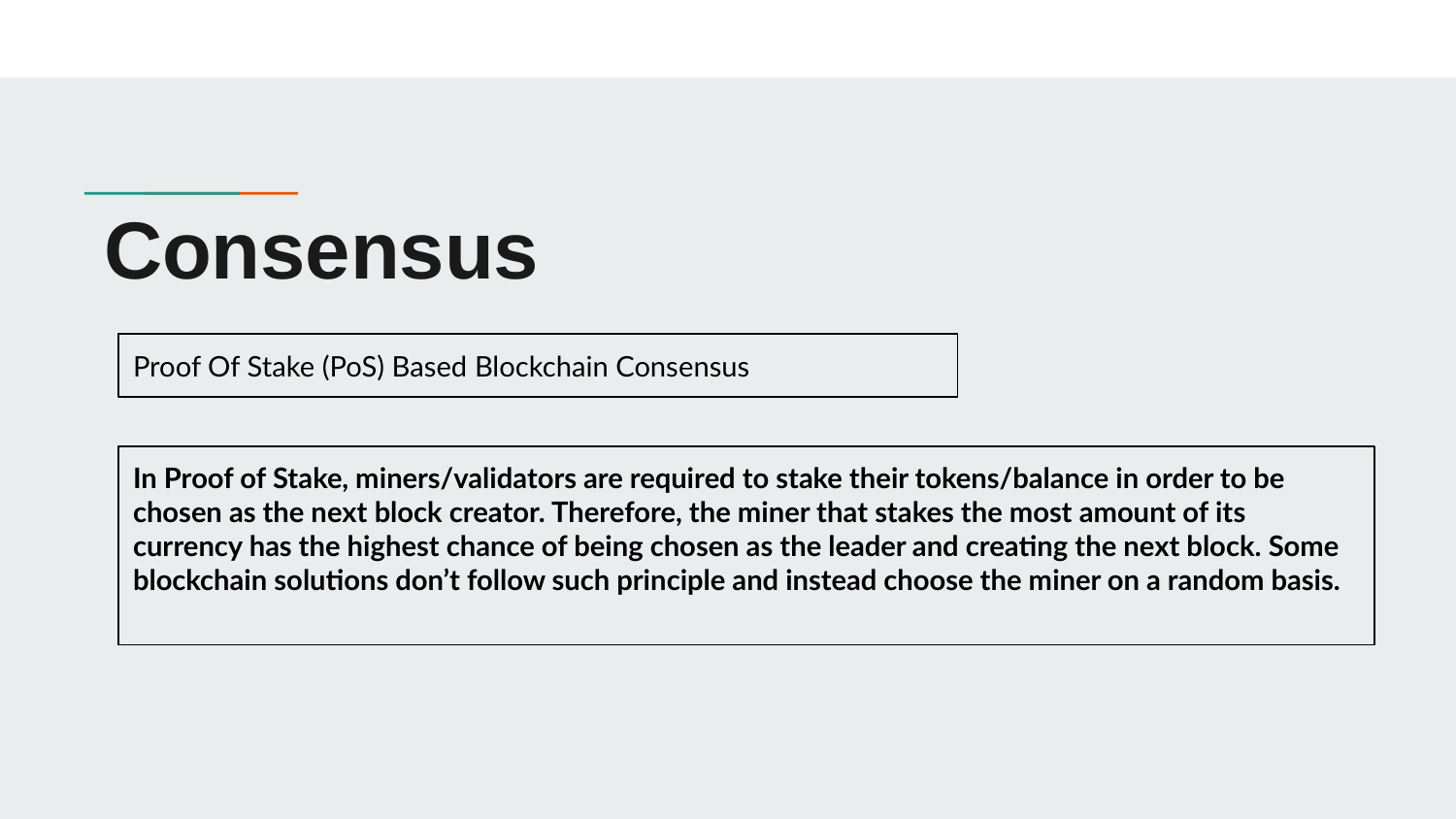

# Consensus
Proof Of Stake (PoS) Based Blockchain Consensus
In Proof of Stake, miners/validators are required to stake their tokens/balance in order to be chosen as the next block creator. Therefore, the miner that stakes the most amount of its currency has the highest chance of being chosen as the leader and creating the next block. Some blockchain solutions don’t follow such principle and instead choose the miner on a random basis.